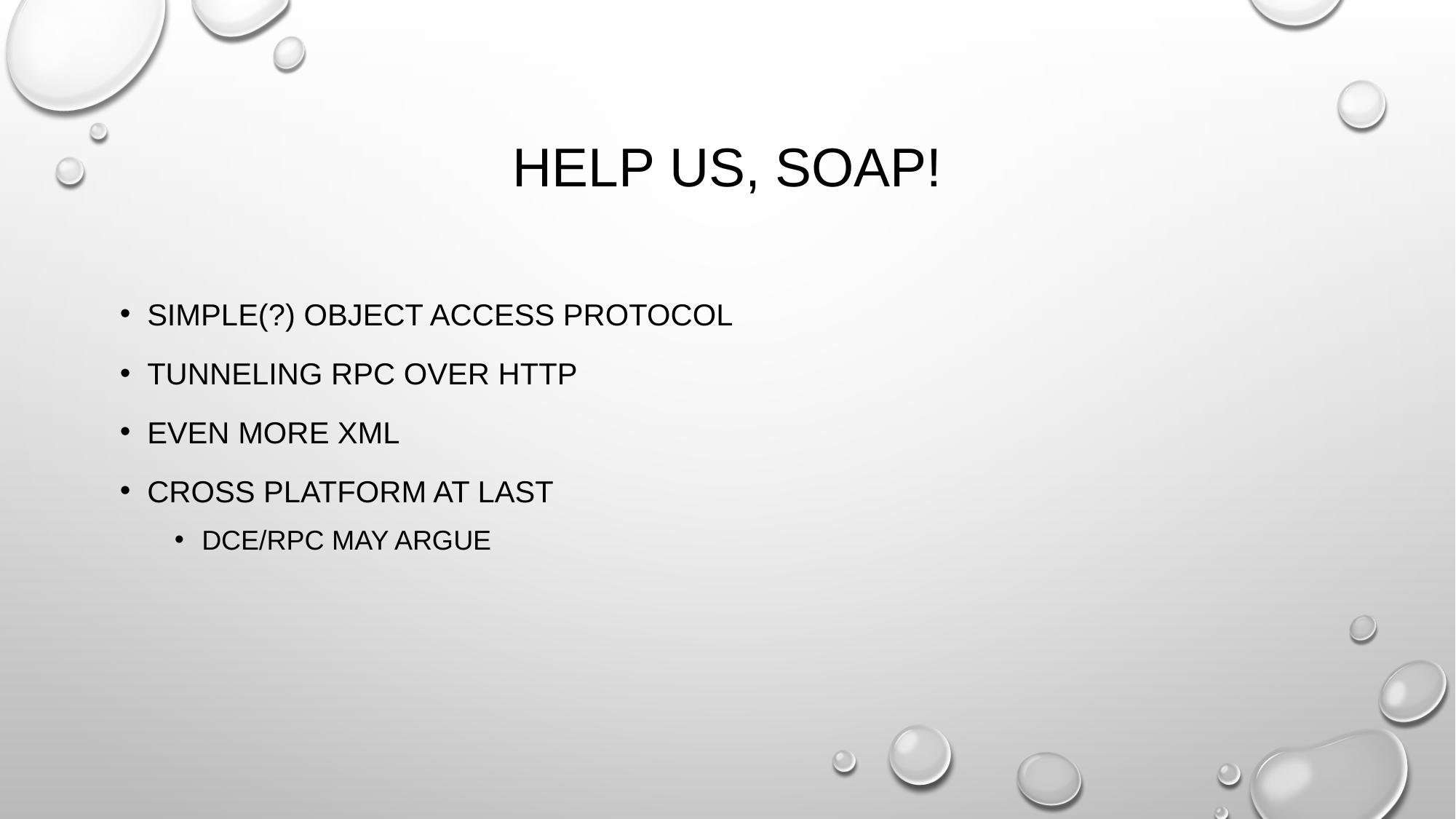

# Help us, soap!
Simple(?) object access protocol
Tunneling rpc over http
Even more xml
Cross platform at last
DCE/RPC may argue